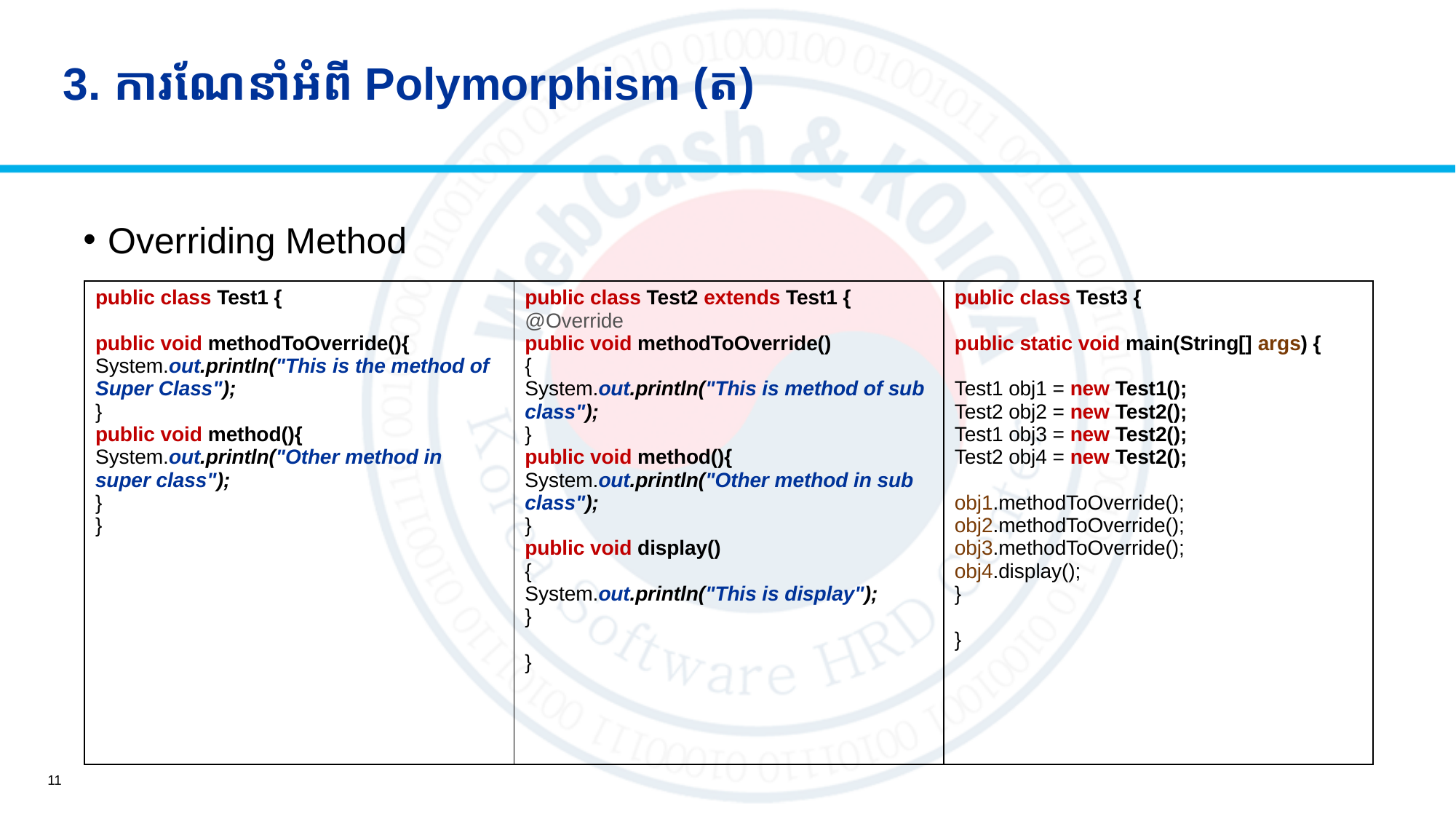

# 3. ការណែនាំអំពី​ Polymorphism (ត)
Overriding Method
| public class Test1 { public void methodToOverride(){ System.out.println("This is the method of Super Class"); } public void method(){ System.out.println("Other method in super class"); } } | public class Test2 extends Test1 { @Override public void methodToOverride() { System.out.println("This is method of sub class"); } public void method(){ System.out.println("Other method in sub class"); } public void display() { System.out.println("This is display"); } } | public class Test3 { public static void main(String[] args) { Test1 obj1 = new Test1(); Test2 obj2 = new Test2(); Test1 obj3 = new Test2(); Test2 obj4 = new Test2(); obj1.methodToOverride(); obj2.methodToOverride(); obj3.methodToOverride(); obj4.display(); } } |
| --- | --- | --- |
11